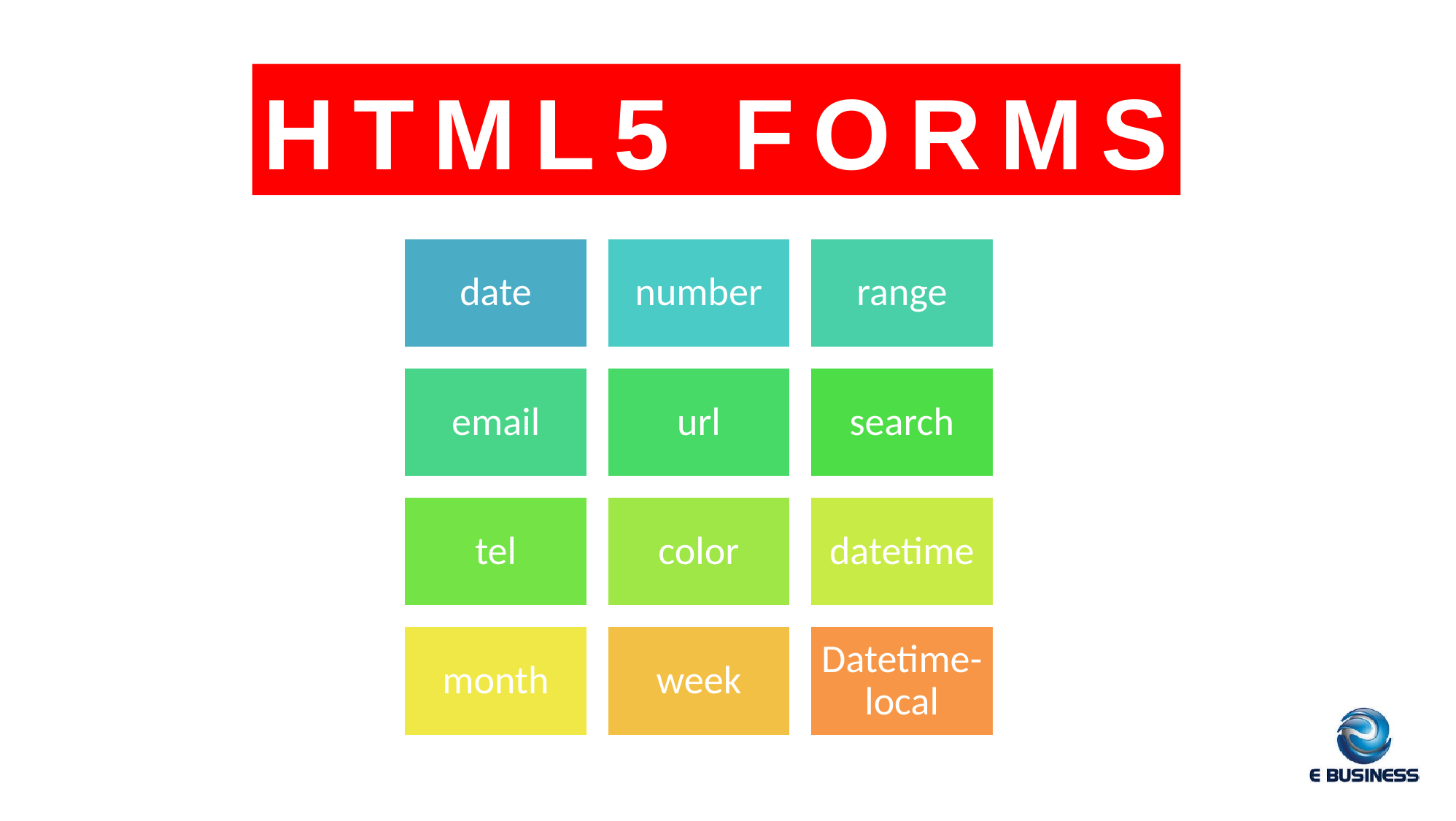

HTML5 FORMS
date
number
range
email
url
search
tel
color
datetime
month
week
Datetime-local